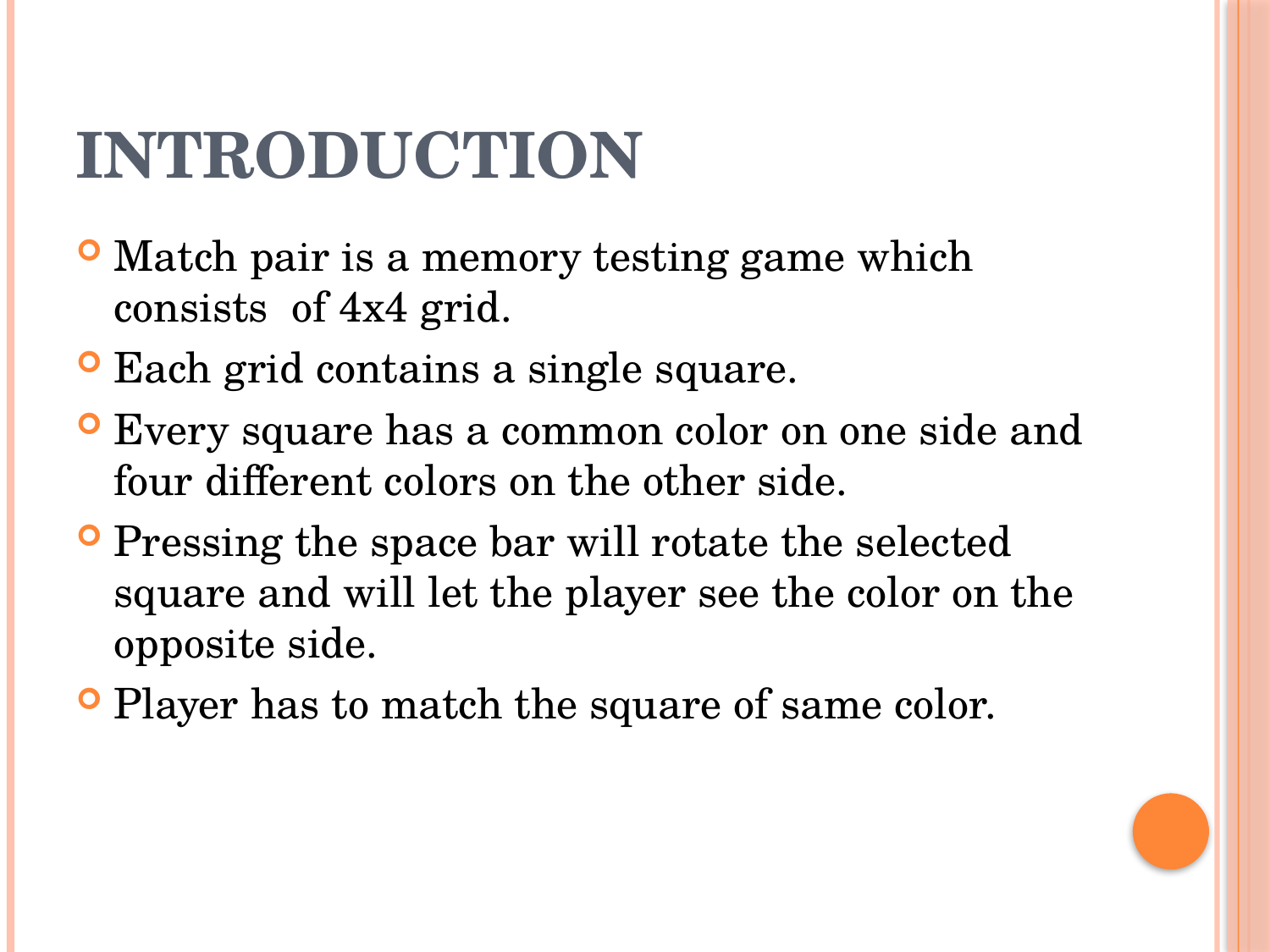

# Introduction
Match pair is a memory testing game which consists  of 4x4 grid.
Each grid contains a single square.
Every square has a common color on one side and four different colors on the other side.
Pressing the space bar will rotate the selected square and will let the player see the color on the opposite side.
Player has to match the square of same color.